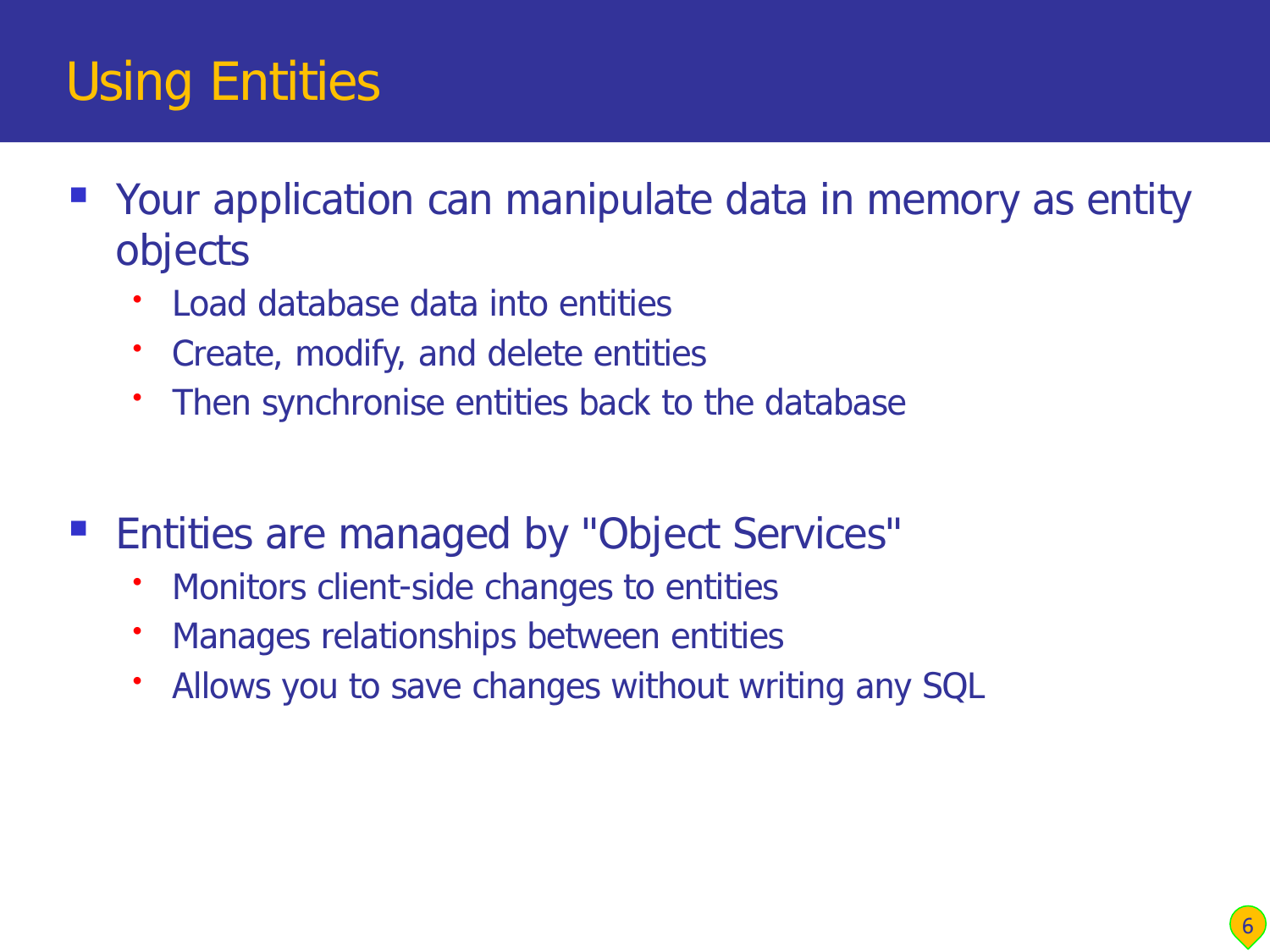

# Using Entities
Your application can manipulate data in memory as entity objects
Load database data into entities
Create, modify, and delete entities
Then synchronise entities back to the database

Entities are managed by "Object Services"
Monitors client-side changes to entities
Manages relationships between entities
Allows you to save changes without writing any SQL

6